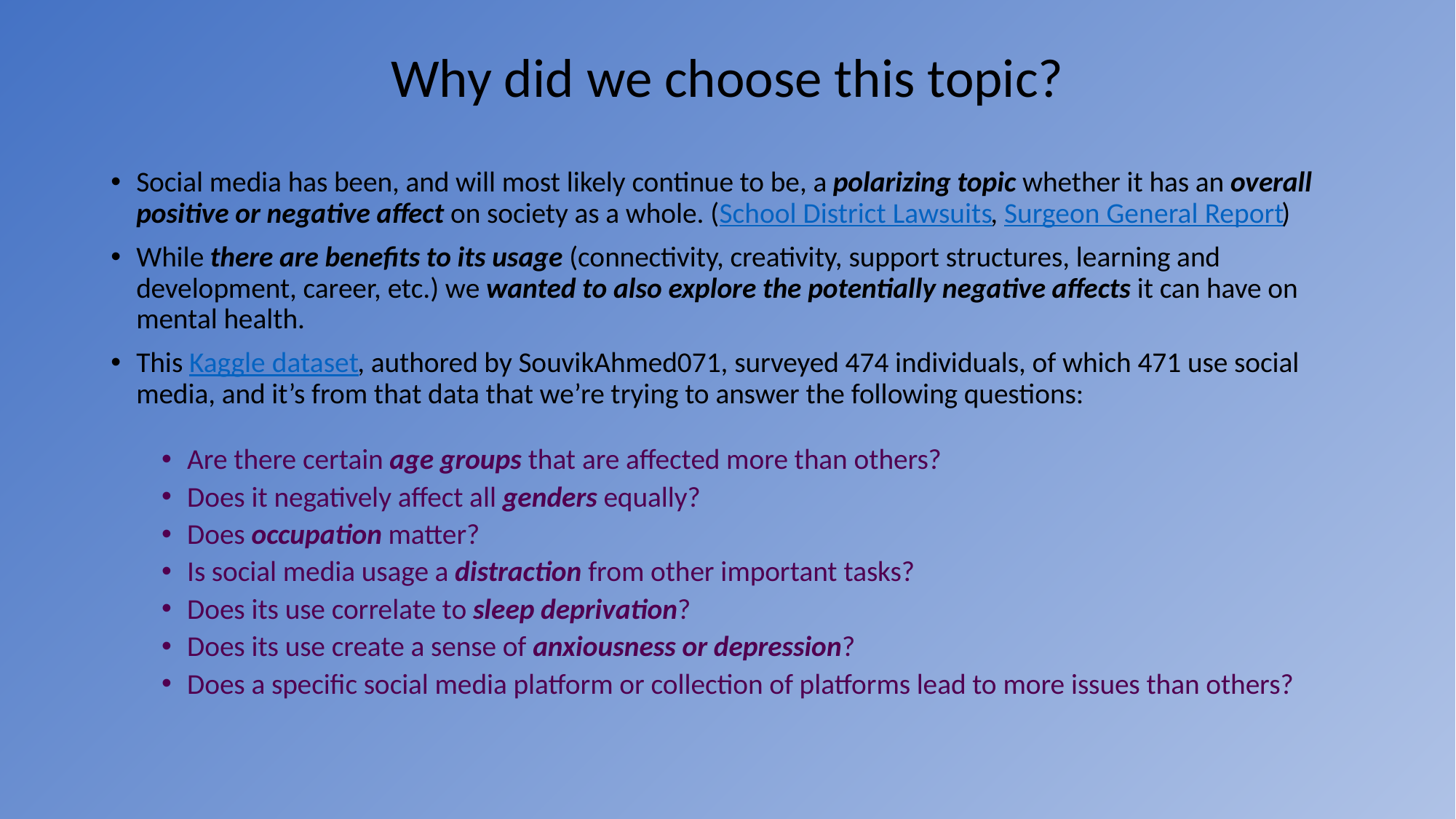

# Why did we choose this topic?
Social media has been, and will most likely continue to be, a polarizing topic whether it has an overall positive or negative affect on society as a whole. (School District Lawsuits, Surgeon General Report)
While there are benefits to its usage (connectivity, creativity, support structures, learning and development, career, etc.) we wanted to also explore the potentially negative affects it can have on mental health.
This Kaggle dataset, authored by SouvikAhmed071, surveyed 474 individuals, of which 471 use social media, and it’s from that data that we’re trying to answer the following questions:

Are there certain age groups that are affected more than others?
Does it negatively affect all genders equally?
Does occupation matter?
Is social media usage a distraction from other important tasks?
Does its use correlate to sleep deprivation?
Does its use create a sense of anxiousness or depression?
Does a specific social media platform or collection of platforms lead to more issues than others?